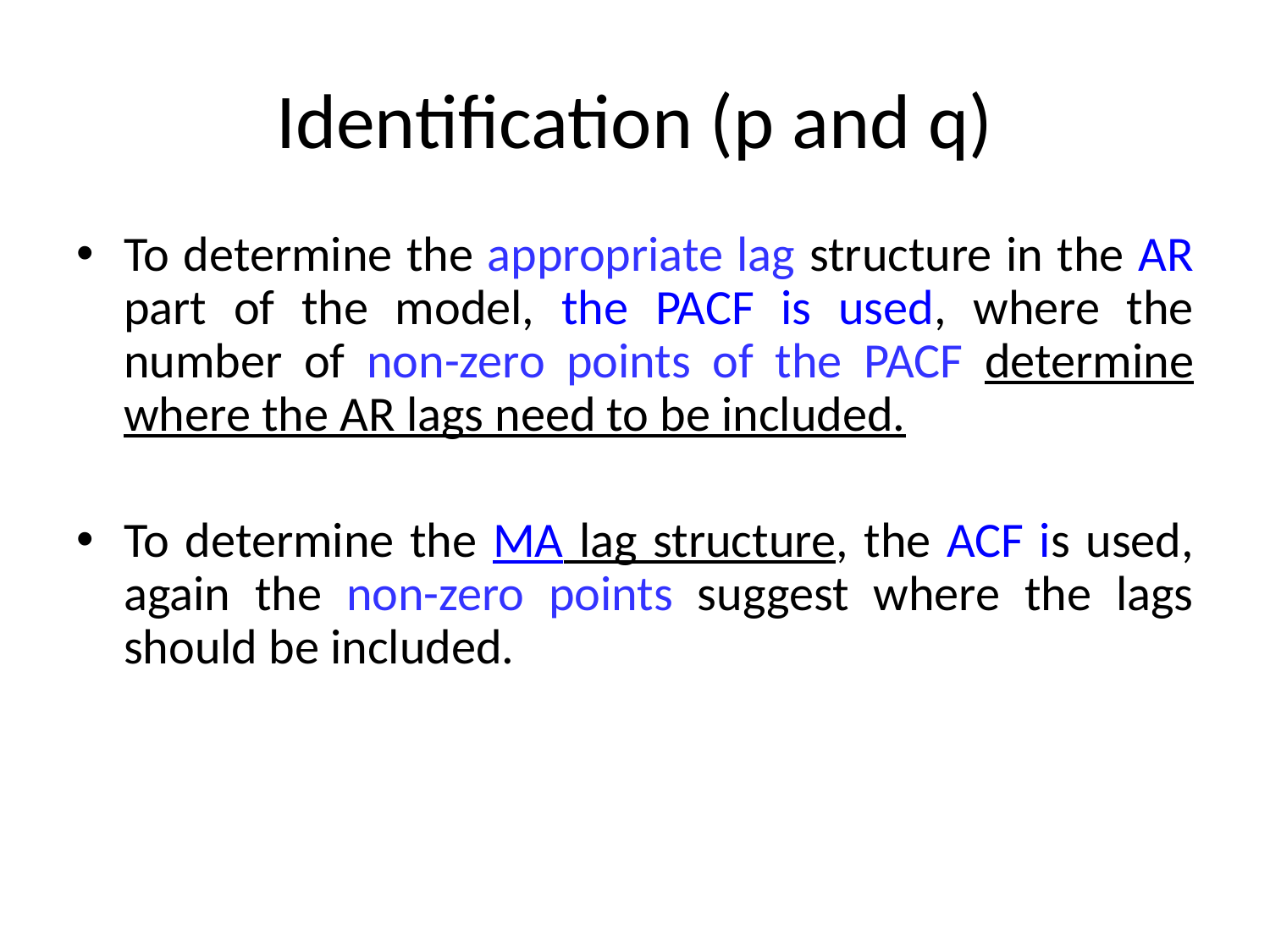

# Identification (p and q)
To determine the appropriate lag structure in the AR part of the model, the PACF is used, where the number of non-zero points of the PACF determine where the AR lags need to be included.

To determine the MA lag structure, the ACF is used, again the non-zero points suggest where the lags should be included.